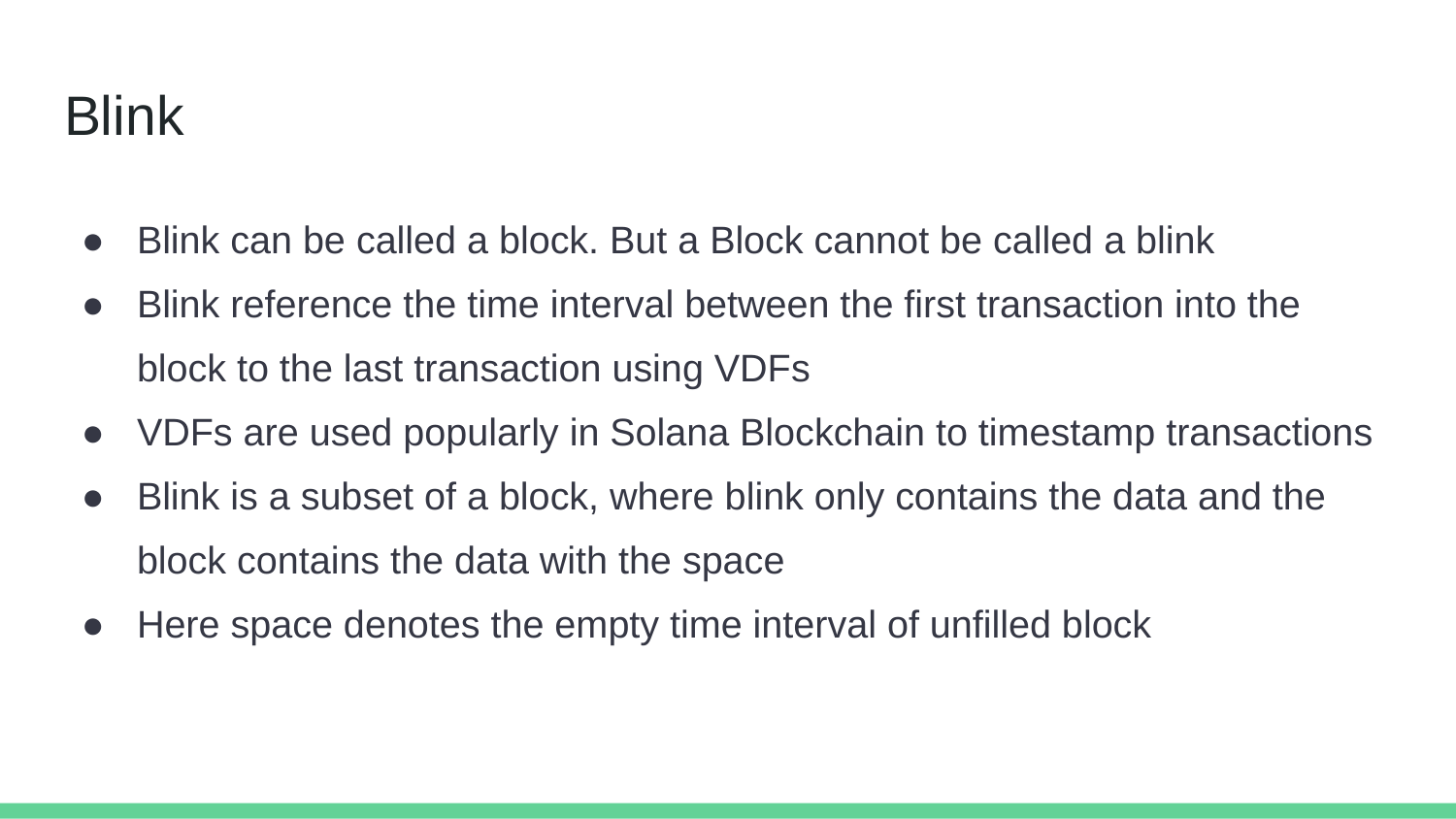

# Blink
Blink can be called a block. But a Block cannot be called a blink
Blink reference the time interval between the first transaction into the block to the last transaction using VDFs
VDFs are used popularly in Solana Blockchain to timestamp transactions
Blink is a subset of a block, where blink only contains the data and the block contains the data with the space
Here space denotes the empty time interval of unfilled block